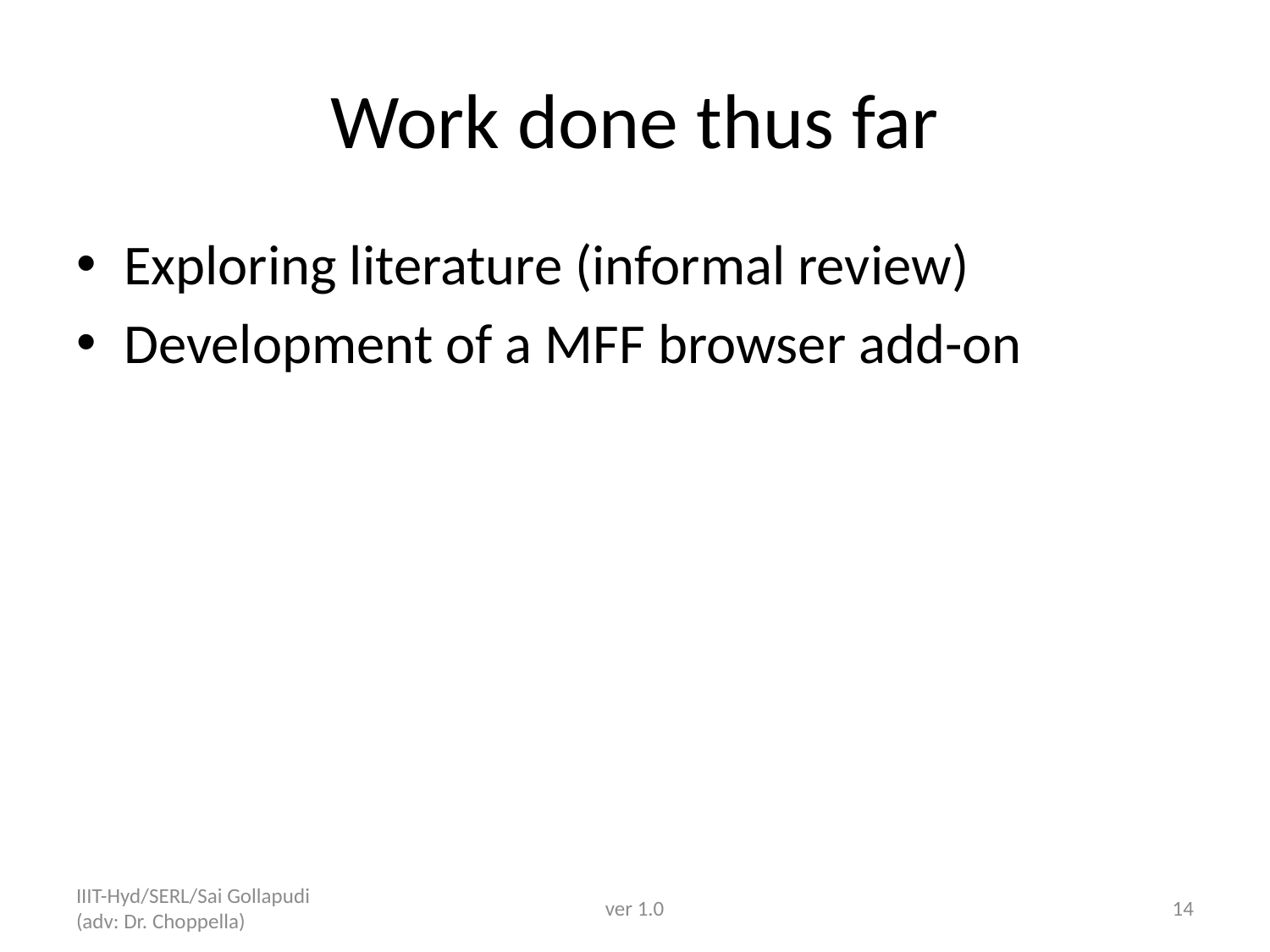

# Work done thus far
Exploring literature (informal review)
Development of a MFF browser add-on

IIIT-Hyd/SERL/Sai Gollapudi (adv: Dr. Choppella)
ver 1.0
14